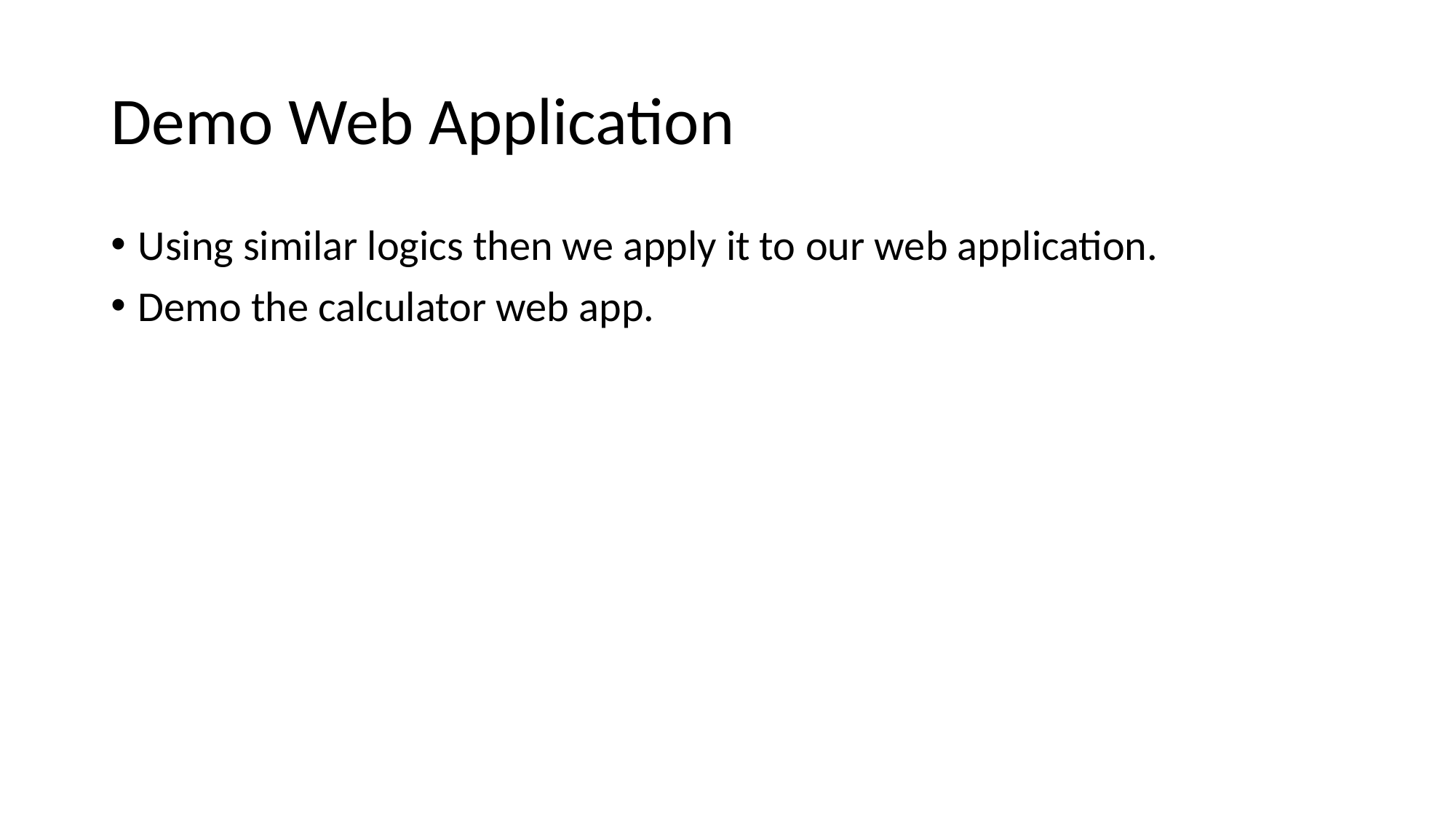

# Demo Web Application
Using similar logics then we apply it to our web application.
Demo the calculator web app.